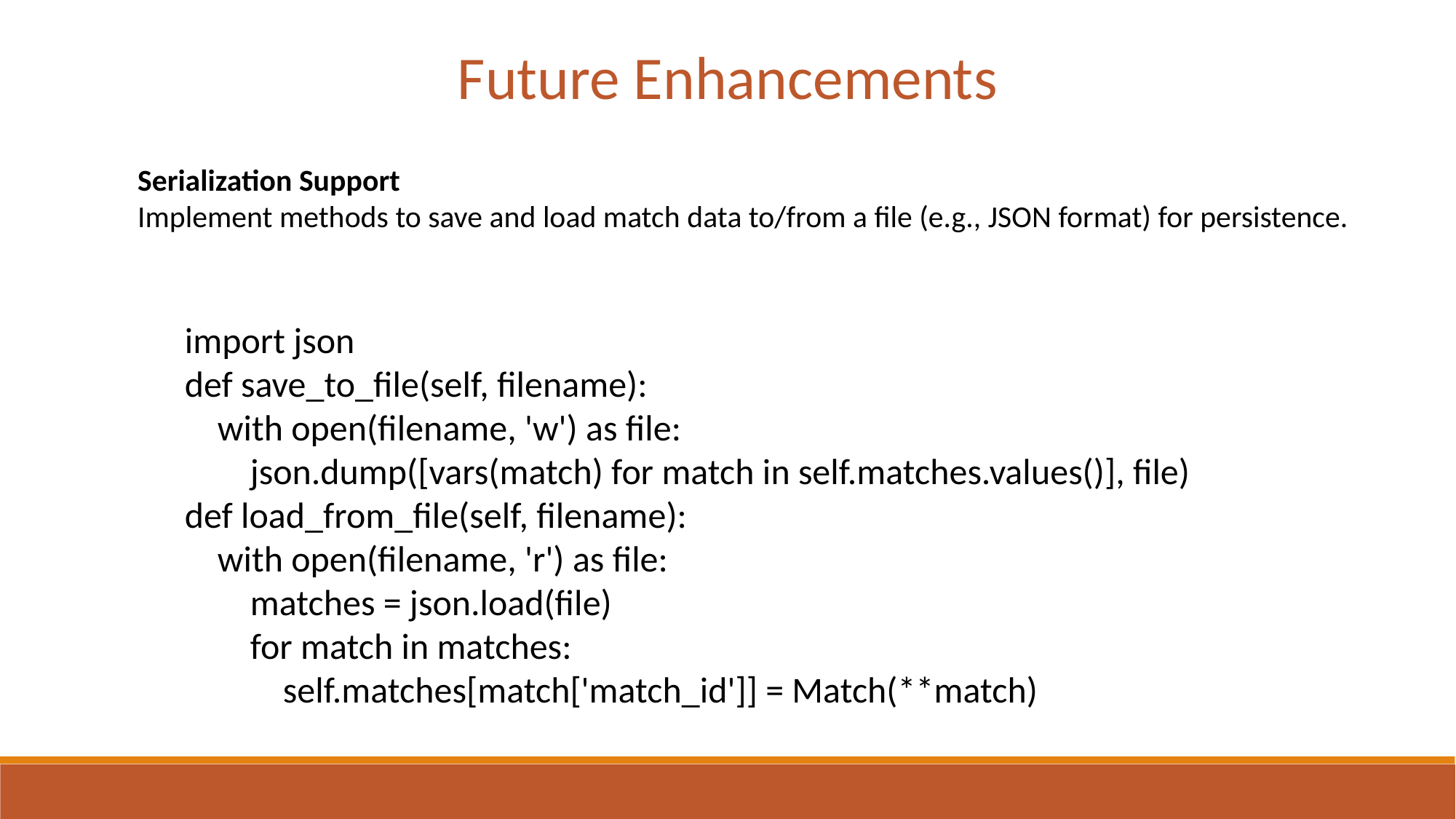

Future Enhancements
Serialization Support
Implement methods to save and load match data to/from a file (e.g., JSON format) for persistence.
import json
def save_to_file(self, filename):
    with open(filename, 'w') as file:
        json.dump([vars(match) for match in self.matches.values()], file)
def load_from_file(self, filename):
    with open(filename, 'r') as file:
        matches = json.load(file)
        for match in matches:
            self.matches[match['match_id']] = Match(**match)